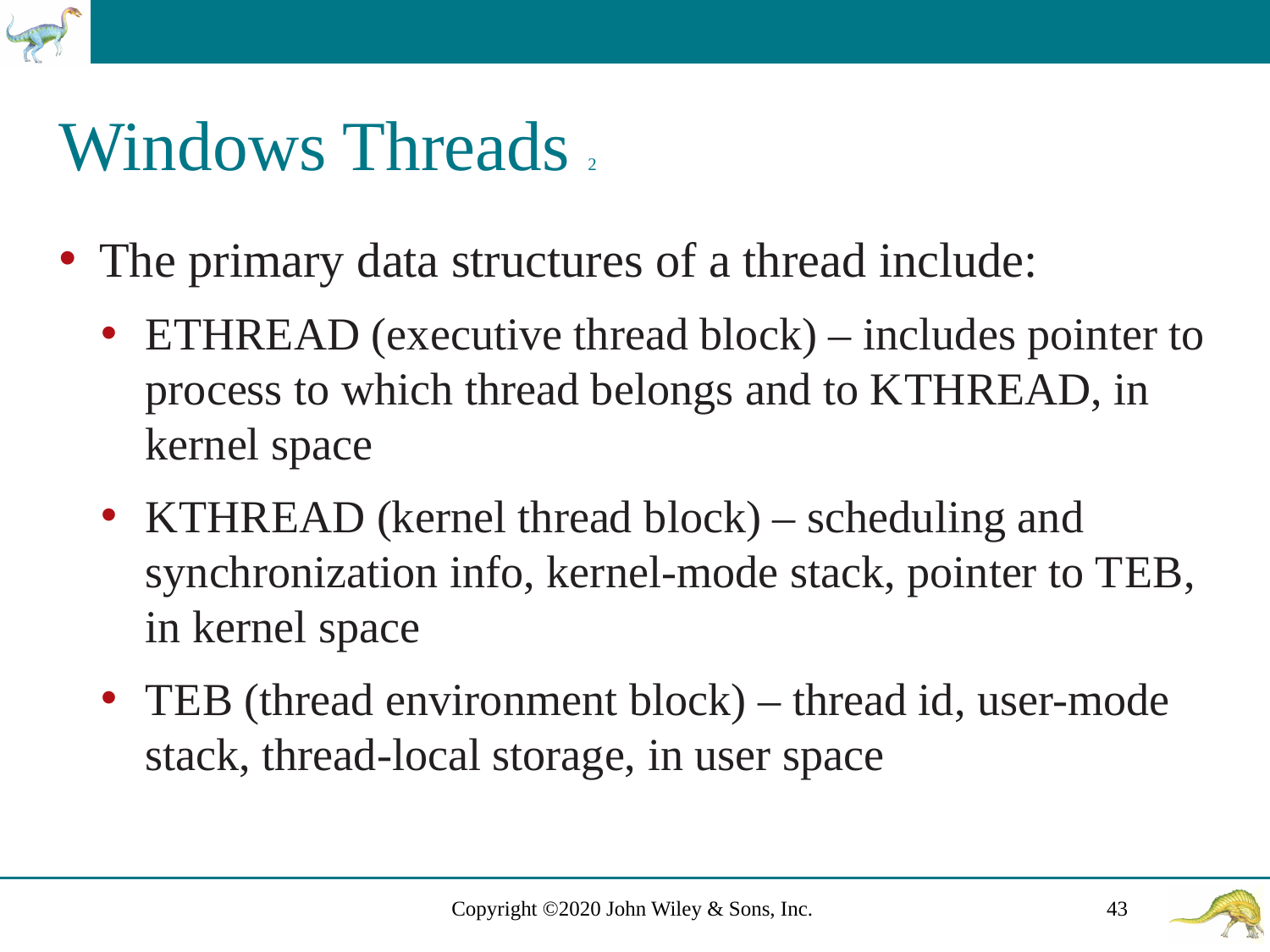

# Windows Threads 2
The primary data structures of a thread include:
E THREAD (executive thread block) – includes pointer to process to which thread belongs and to K THREAD, in kernel space
K THREAD (kernel thread block) – scheduling and synchronization info, kernel-mode stack, pointer to T E B, in kernel space
T E B (thread environment block) – thread id, user-mode stack, thread-local storage, in user space
Copyright ©2020 John Wiley & Sons, Inc.
43